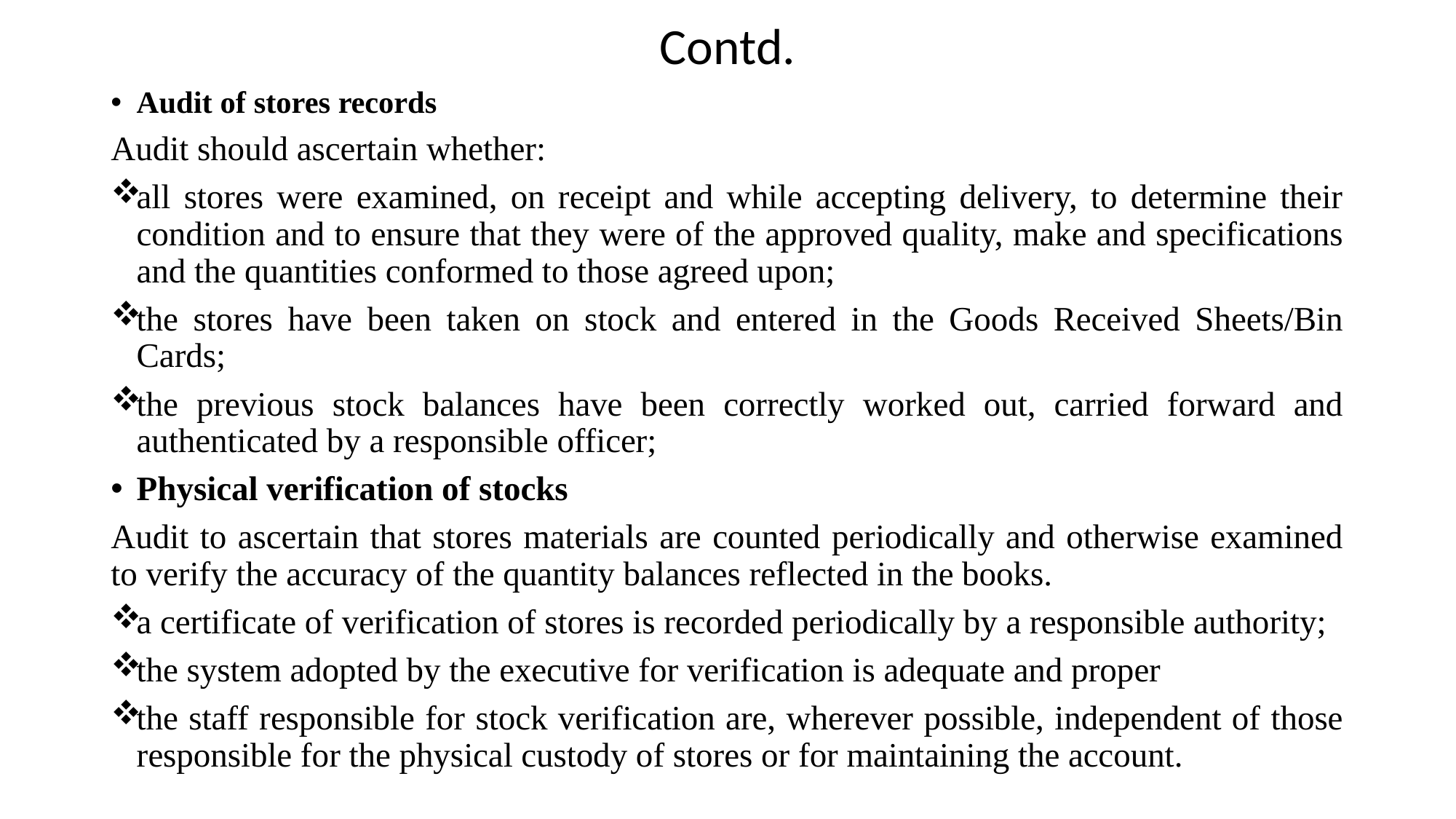

# Contd.
Audit of stores records
Audit should ascertain whether:
all stores were examined, on receipt and while accepting delivery, to determine their condition and to ensure that they were of the approved quality, make and specifications and the quantities conformed to those agreed upon;
the stores have been taken on stock and entered in the Goods Received Sheets/Bin Cards;
the previous stock balances have been correctly worked out, carried forward and authenticated by a responsible officer;
Physical verification of stocks
Audit to ascertain that stores materials are counted periodically and otherwise examined to verify the accuracy of the quantity balances reflected in the books.
a certificate of verification of stores is recorded periodically by a responsible authority;
the system adopted by the executive for verification is adequate and proper
the staff responsible for stock verification are, wherever possible, independent of those responsible for the physical custody of stores or for maintaining the account.